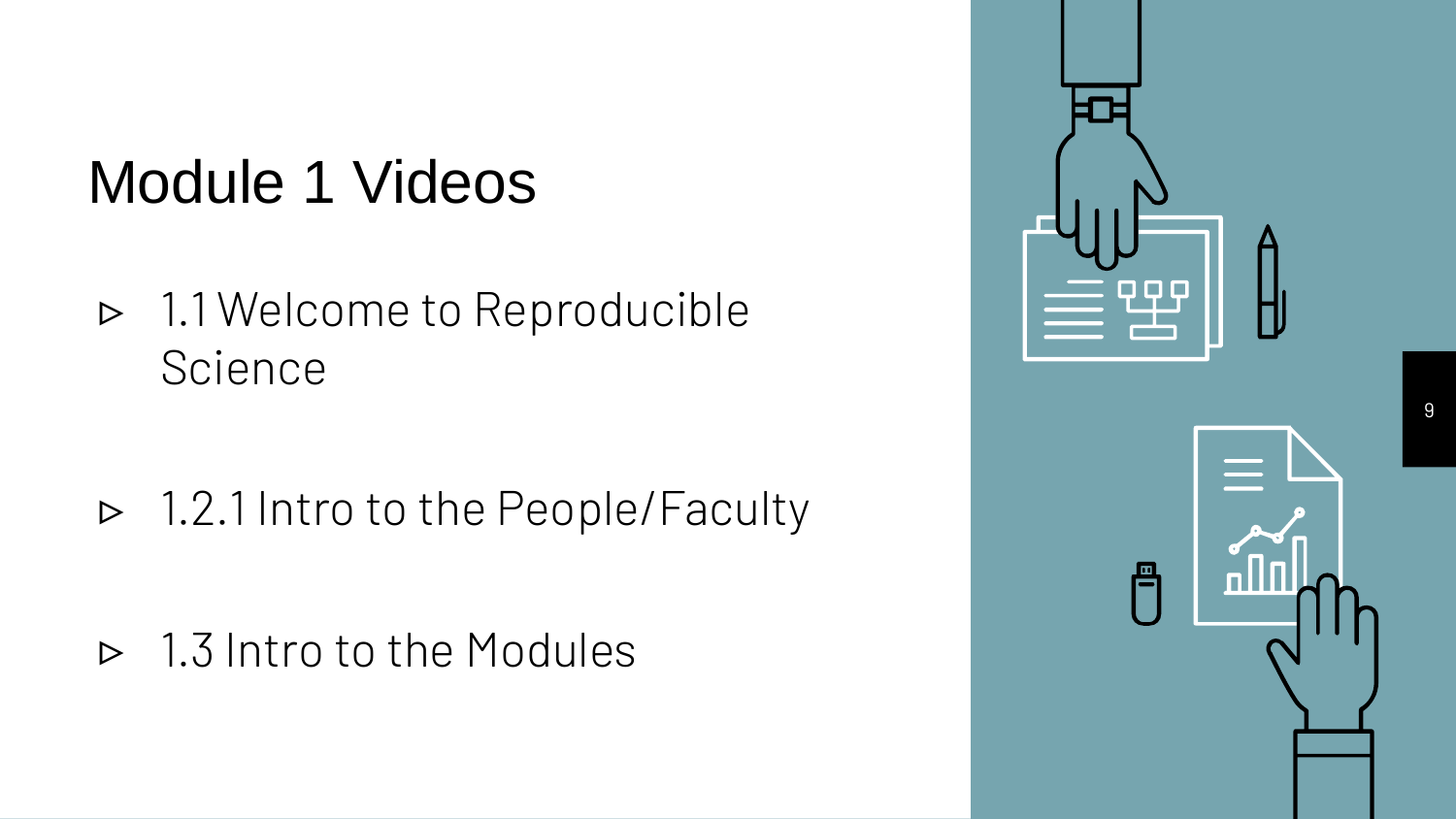

# Module 1 Videos
1.1 Welcome to Reproducible Science

1.2.1 Intro to the People/Faculty

1.3 Intro to the Modules
9